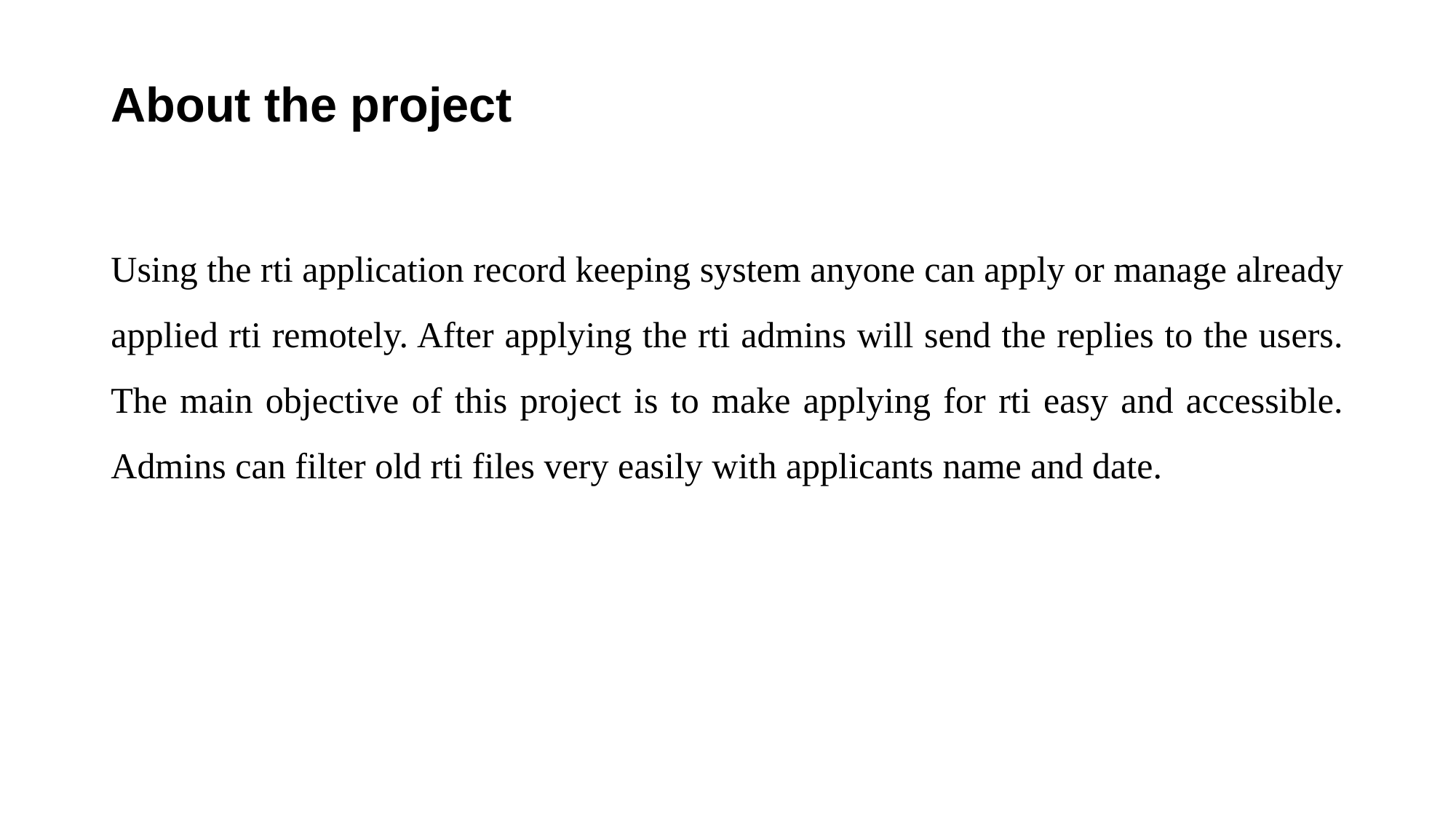

# About the project
Using the rti application record keeping system anyone can apply or manage already applied rti remotely. After applying the rti admins will send the replies to the users. The main objective of this project is to make applying for rti easy and accessible. Admins can filter old rti files very easily with applicants name and date.